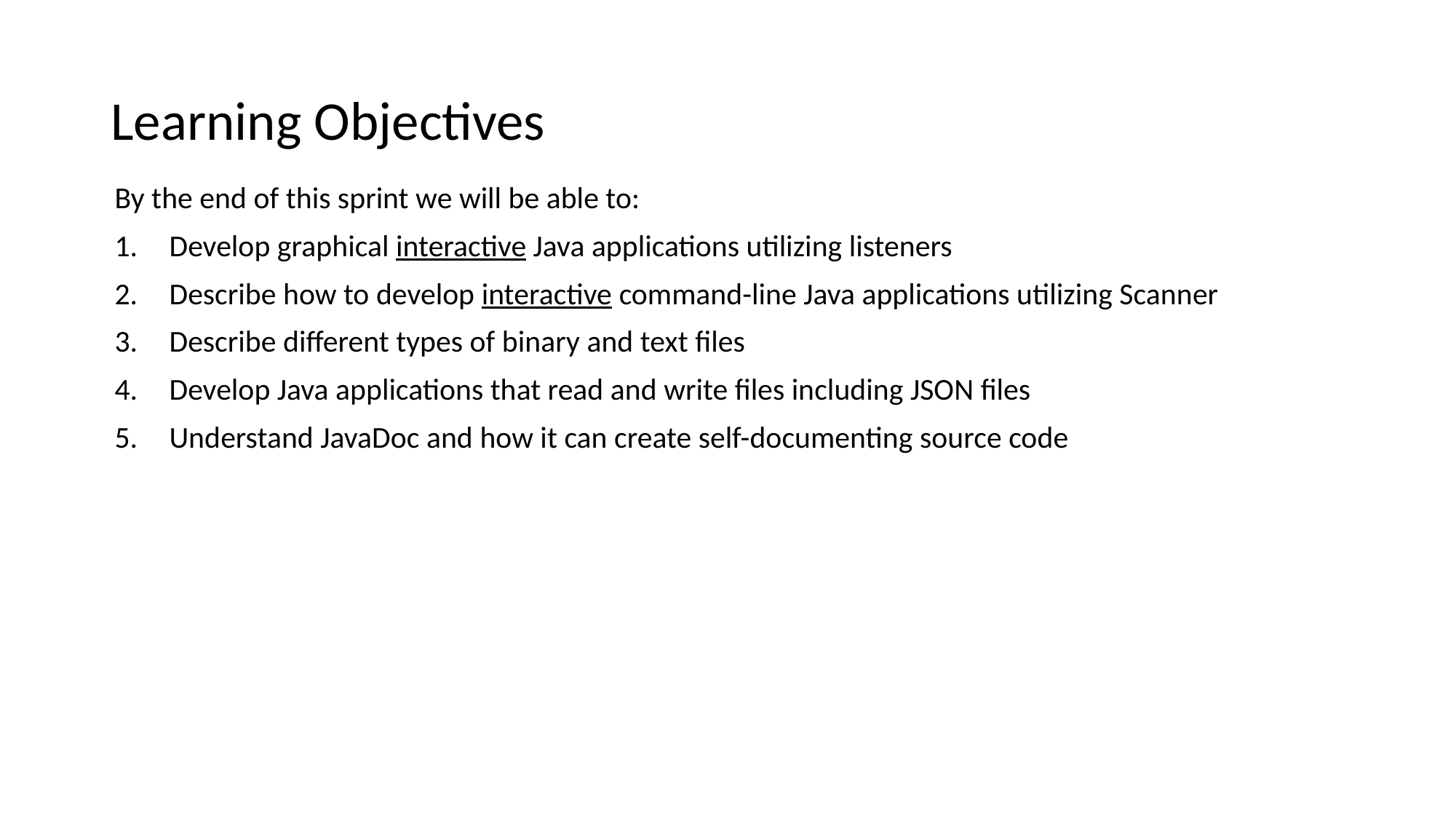

# Learning Objectives
By the end of this sprint we will be able to:
Develop graphical interactive Java applications utilizing listeners
Describe how to develop interactive command-line Java applications utilizing Scanner
Describe different types of binary and text files
Develop Java applications that read and write files including JSON files
Understand JavaDoc and how it can create self-documenting source code